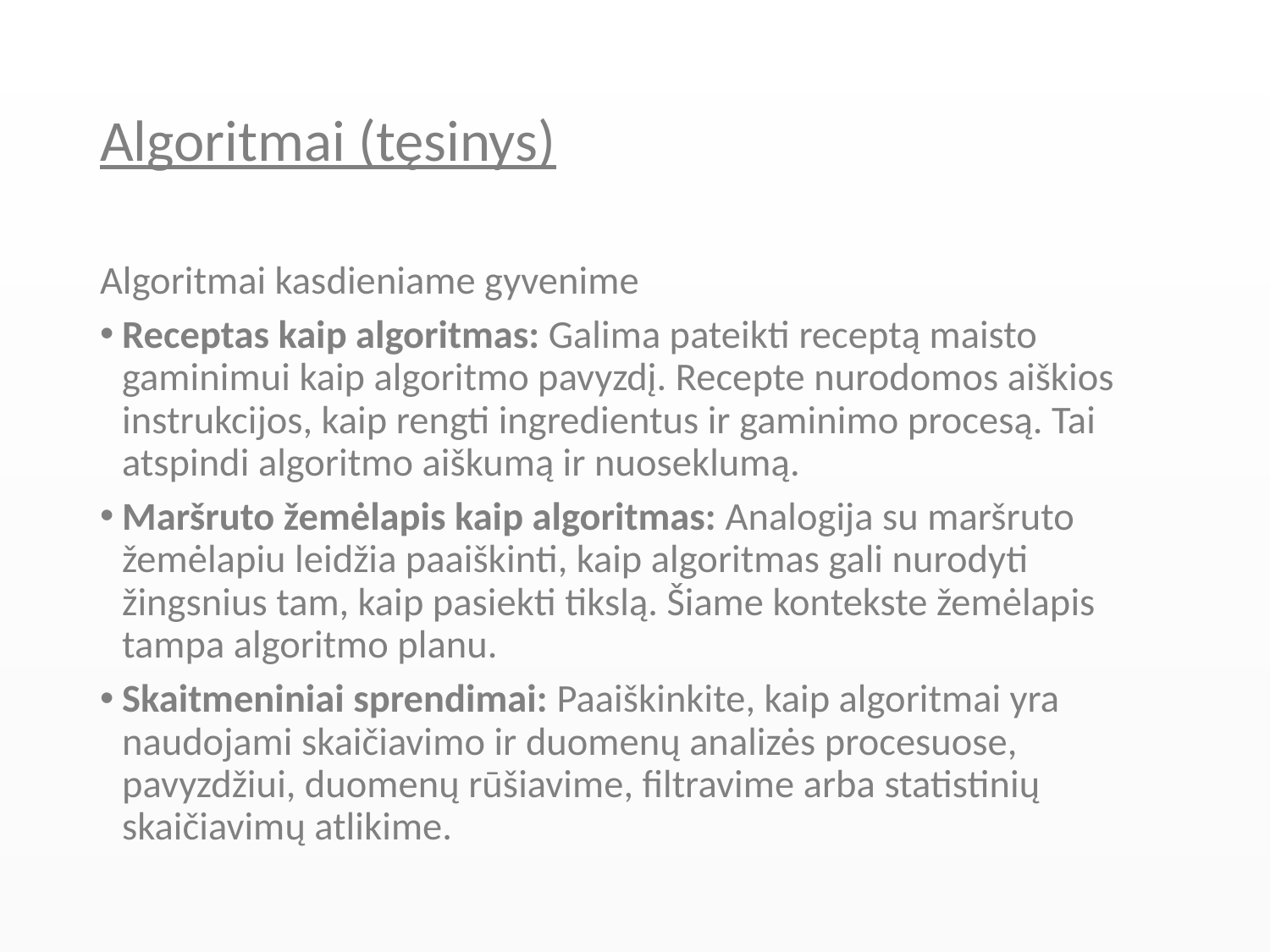

# Algoritmai (tęsinys)
Algoritmai kasdieniame gyvenime
Receptas kaip algoritmas: Galima pateikti receptą maisto gaminimui kaip algoritmo pavyzdį. Recepte nurodomos aiškios instrukcijos, kaip rengti ingredientus ir gaminimo procesą. Tai atspindi algoritmo aiškumą ir nuoseklumą.
Maršruto žemėlapis kaip algoritmas: Analogija su maršruto žemėlapiu leidžia paaiškinti, kaip algoritmas gali nurodyti žingsnius tam, kaip pasiekti tikslą. Šiame kontekste žemėlapis tampa algoritmo planu.
Skaitmeniniai sprendimai: Paaiškinkite, kaip algoritmai yra naudojami skaičiavimo ir duomenų analizės procesuose, pavyzdžiui, duomenų rūšiavime, filtravime arba statistinių skaičiavimų atlikime.